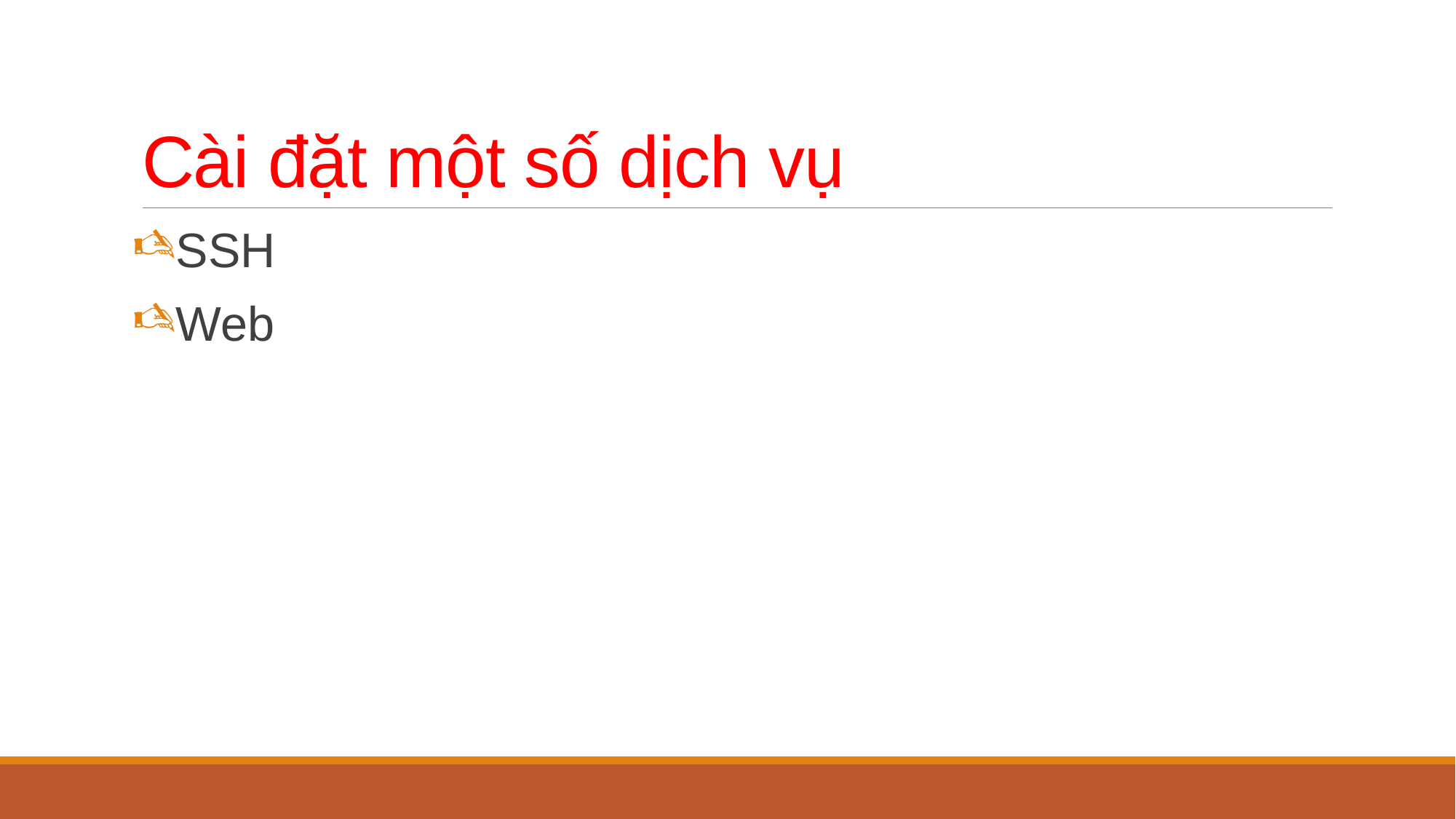

# Cài đặt một số dịch vụ
SSH
Web